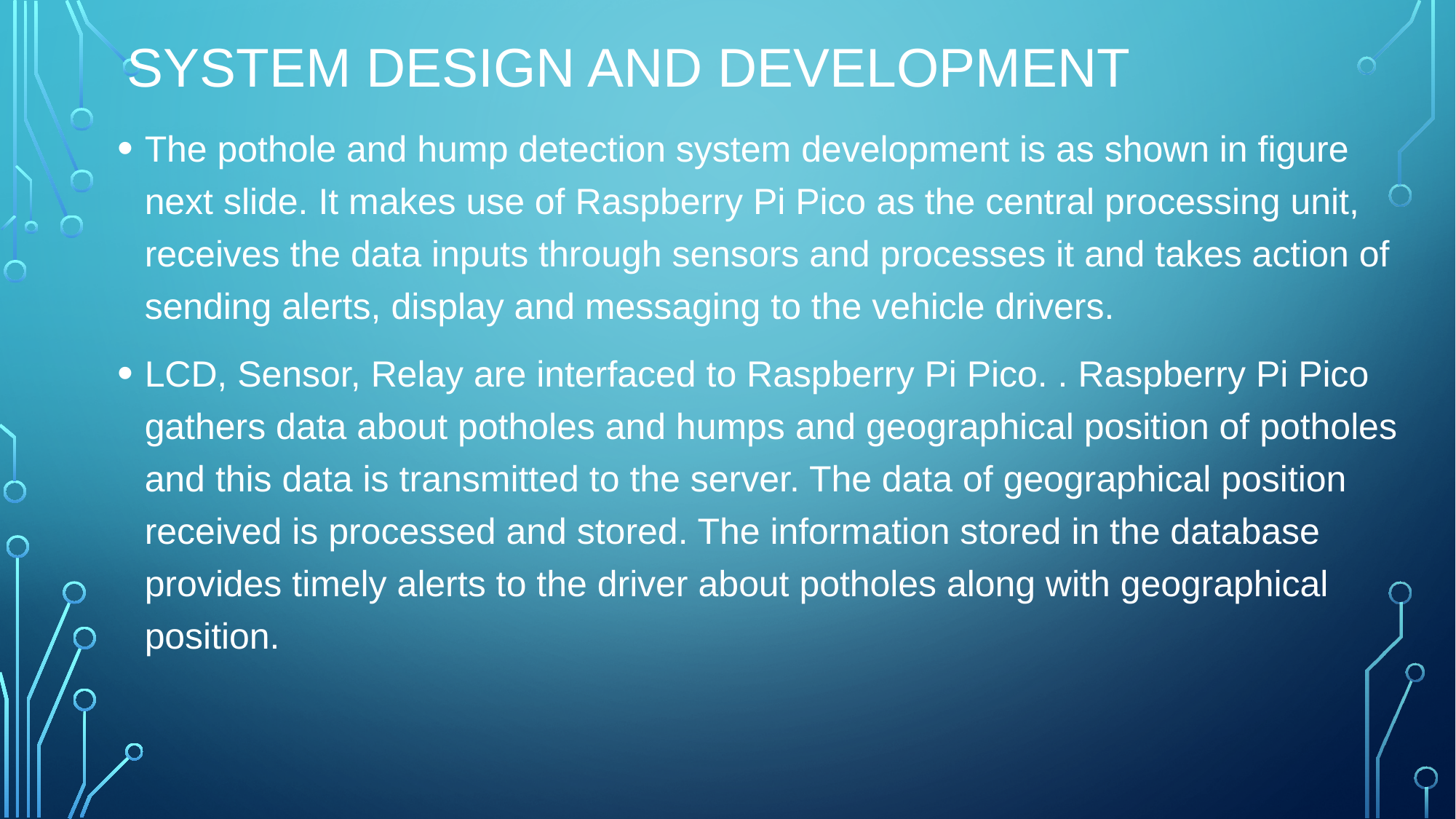

# System design and development
The pothole and hump detection system development is as shown in figure next slide. It makes use of Raspberry Pi Pico as the central processing unit, receives the data inputs through sensors and processes it and takes action of sending alerts, display and messaging to the vehicle drivers.
LCD, Sensor, Relay are interfaced to Raspberry Pi Pico. . Raspberry Pi Pico gathers data about potholes and humps and geographical position of potholes and this data is transmitted to the server. The data of geographical position received is processed and stored. The information stored in the database provides timely alerts to the driver about potholes along with geographical position.